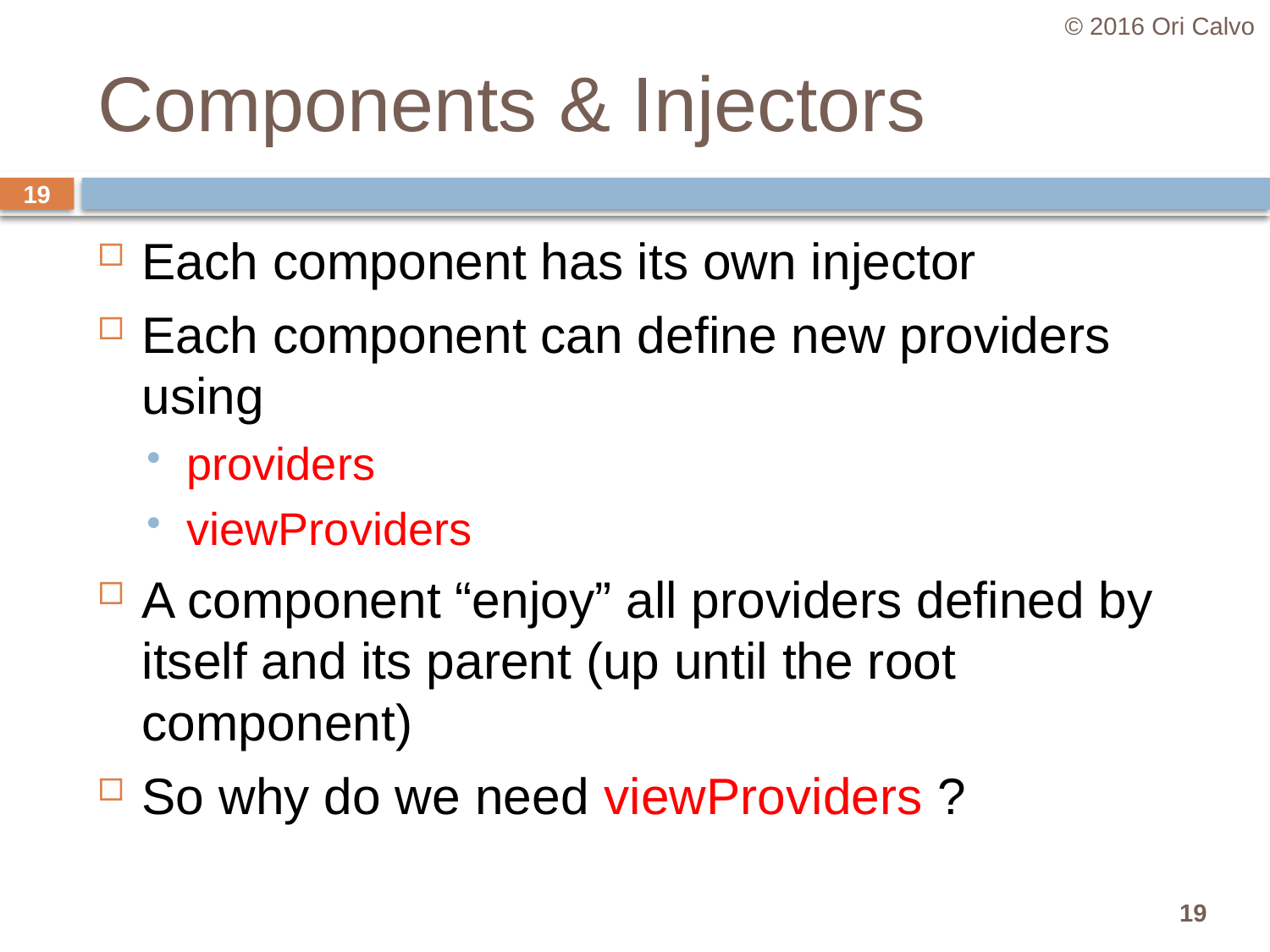

© 2016 Ori Calvo
# Components & Injectors
19
Each component has its own injector
Each component can define new providers using
providers
viewProviders
A component “enjoy” all providers defined by itself and its parent (up until the root component)
So why do we need viewProviders ?